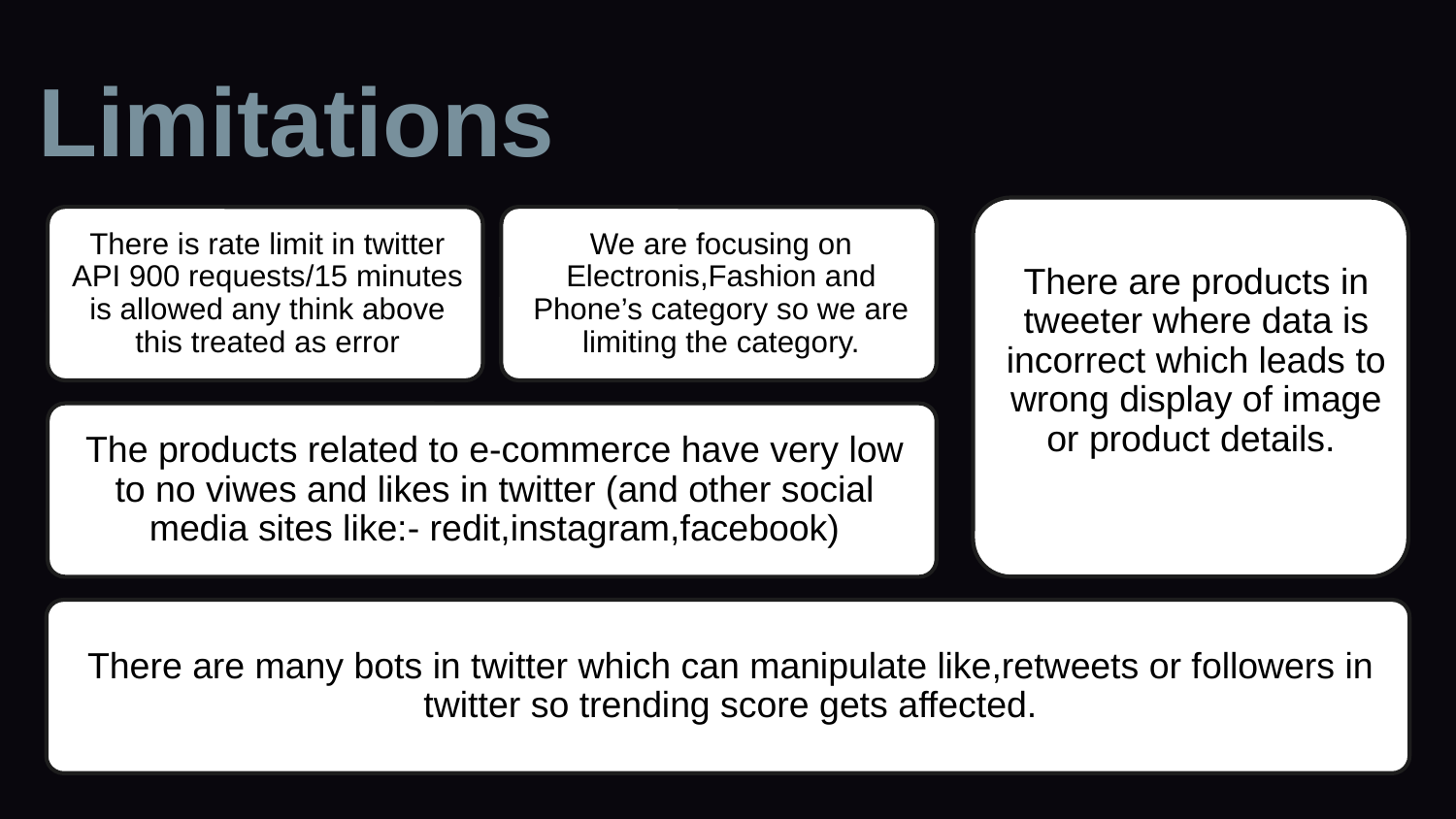

Limitations
There are many bots in twitter which can manipulate like,retweets or followers in twitter so trending score gets affected.
The products related to e-commerce have very low to no viwes and likes in twitter (and other social media sites like:- redit,instagram,facebook)
There is rate limit in twitter API 900 requests/15 minutes is allowed any think above this treated as error
We are focusing on Electronis,Fashion and Phone’s category so we are limiting the category.
There are products in tweeter where data is incorrect which leads to wrong display of image or product details.